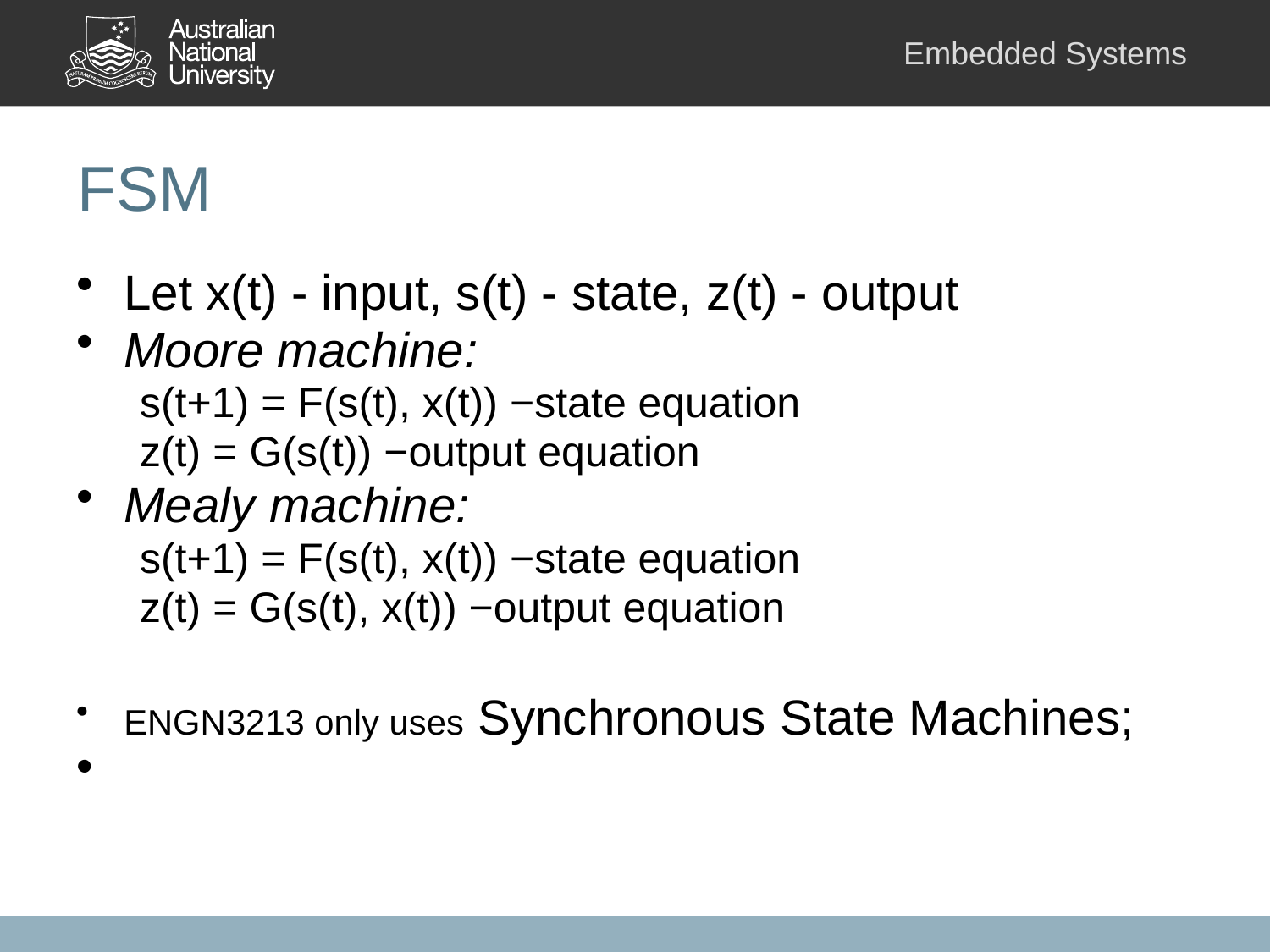

# FSM
Let x(t) - input, s(t) - state, z(t) - output
Moore machine:
s(t+1) = F(s(t), x(t)) −state equation
z(t) = G(s(t)) −output equation
Mealy machine:
s(t+1) = F(s(t), x(t)) −state equation
z(t) = G(s(t), x(t)) −output equation

ENGN3213 only uses Synchronous State Machines;